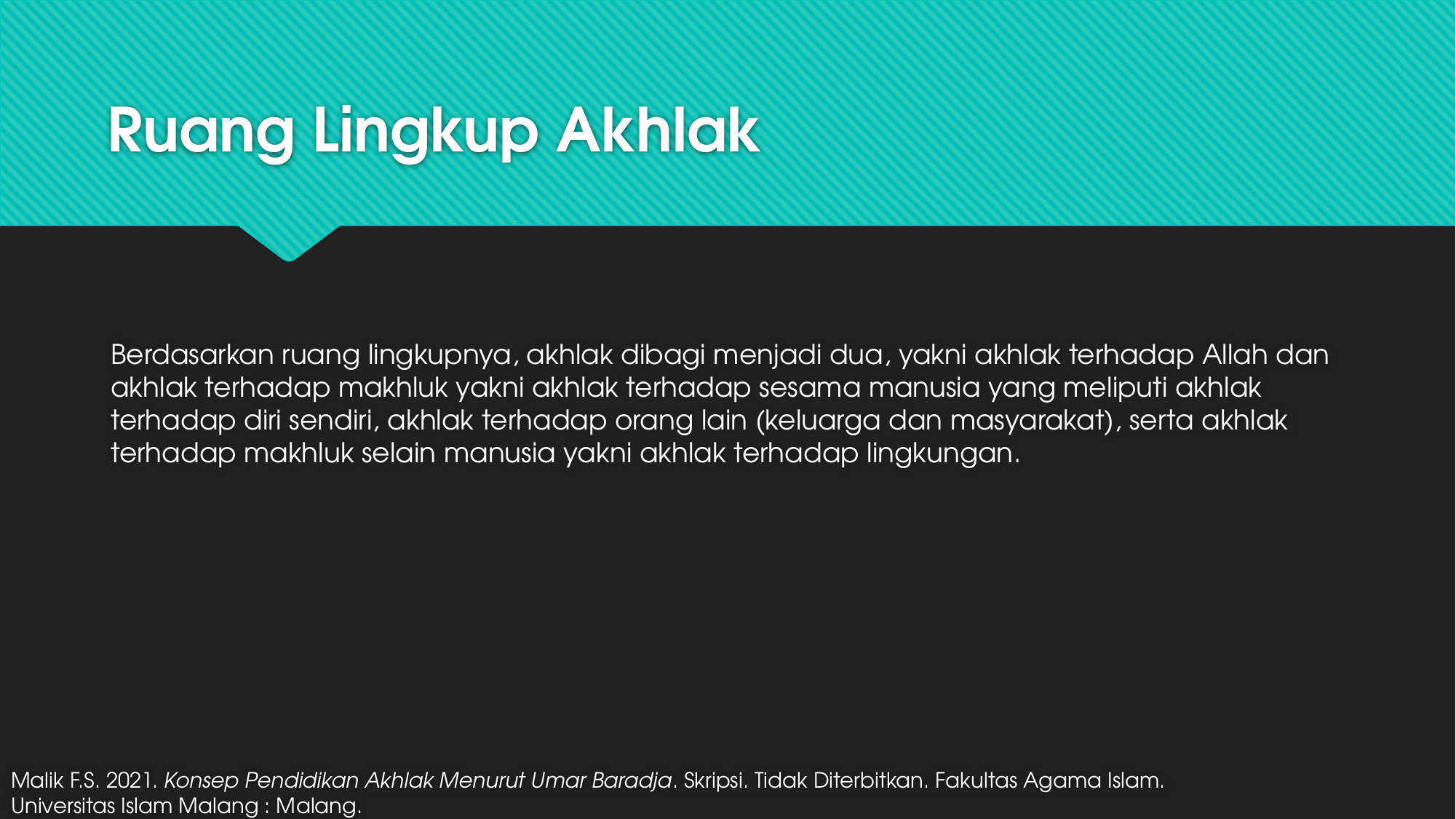

# Ruang Lingkup Akhlak
Berdasarkan ruang lingkupnya, akhlak dibagi menjadi dua, yakni akhlak terhadap Allah dan akhlak terhadap makhluk yakni akhlak terhadap sesama manusia yang meliputi akhlak terhadap diri sendiri, akhlak terhadap orang lain (keluarga dan masyarakat), serta akhlak terhadap makhluk selain manusia yakni akhlak terhadap lingkungan.
Malik F.S. 2021. Konsep Pendidikan Akhlak Menurut Umar Baradja. Skripsi. Tidak Diterbitkan. Fakultas Agama Islam. Universitas Islam Malang : Malang.